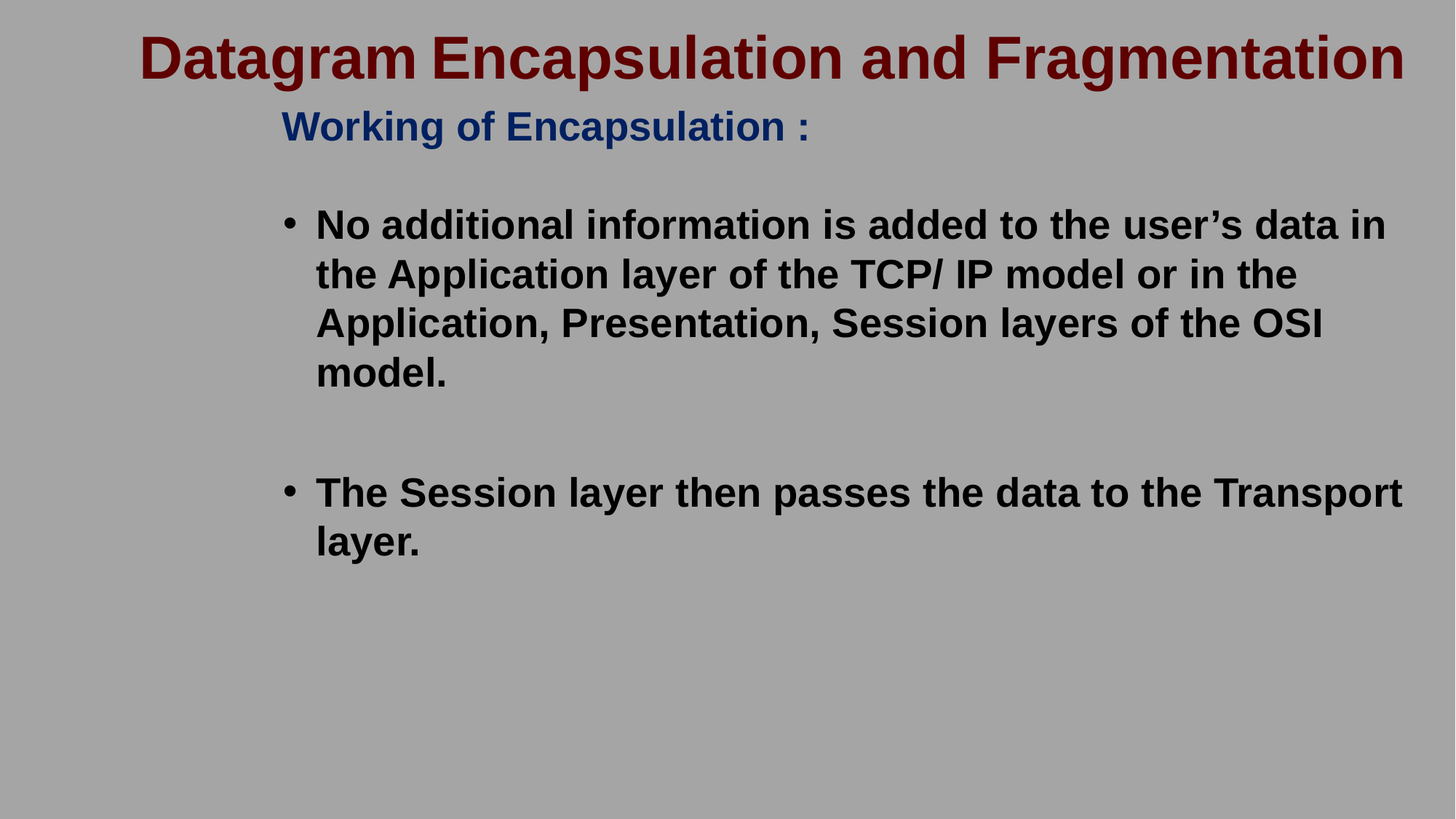

Datagram Encapsulation and Fragmentation

Working of Encapsulation :

No additional information is added to the user’s data in the Application layer of the TCP/ IP model or in the Application, Presentation, Session layers of the OSI model.

The Session layer then passes the data to the Transport layer.